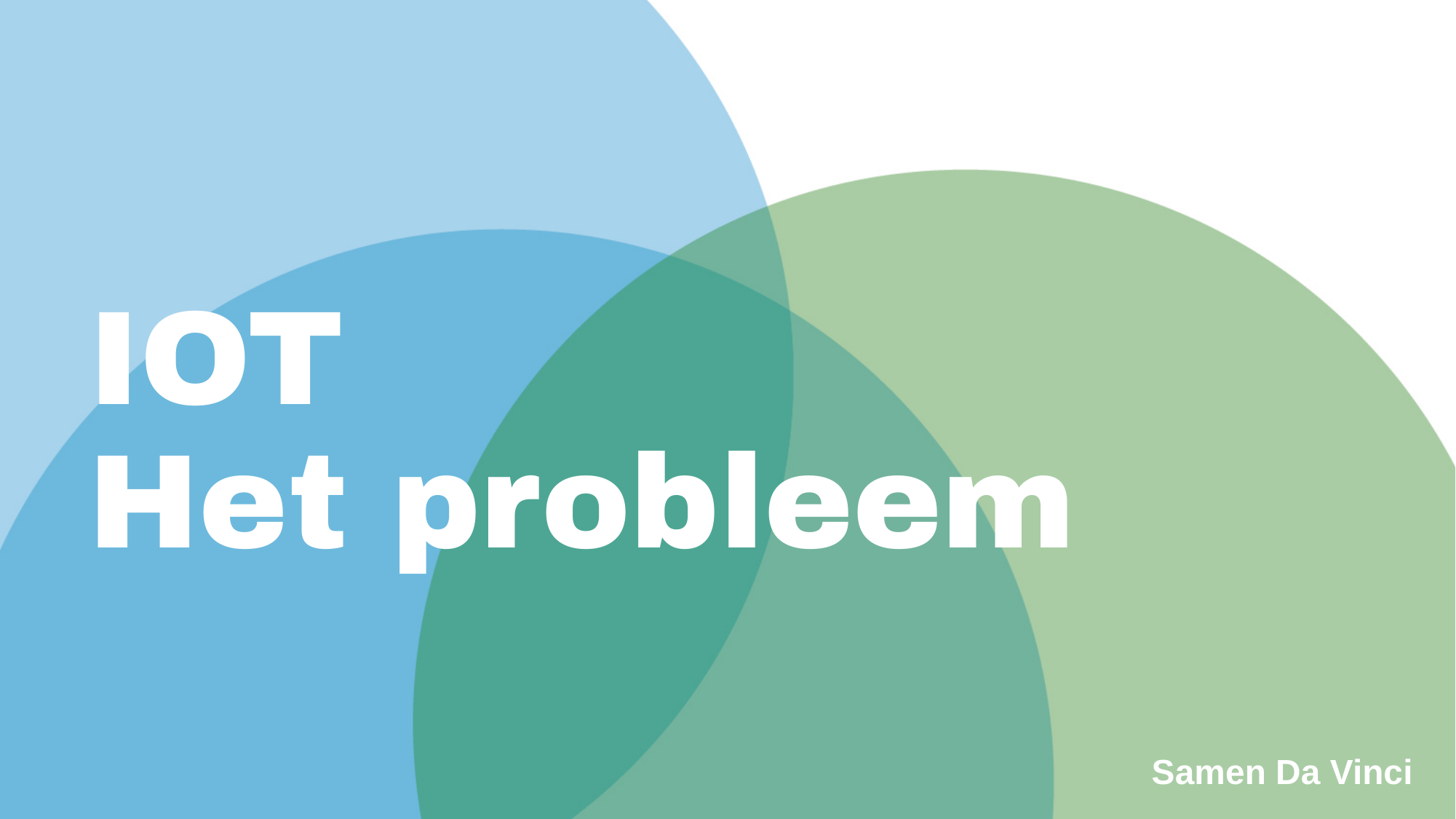

# IOT Het probleem
Samen Da Vinci